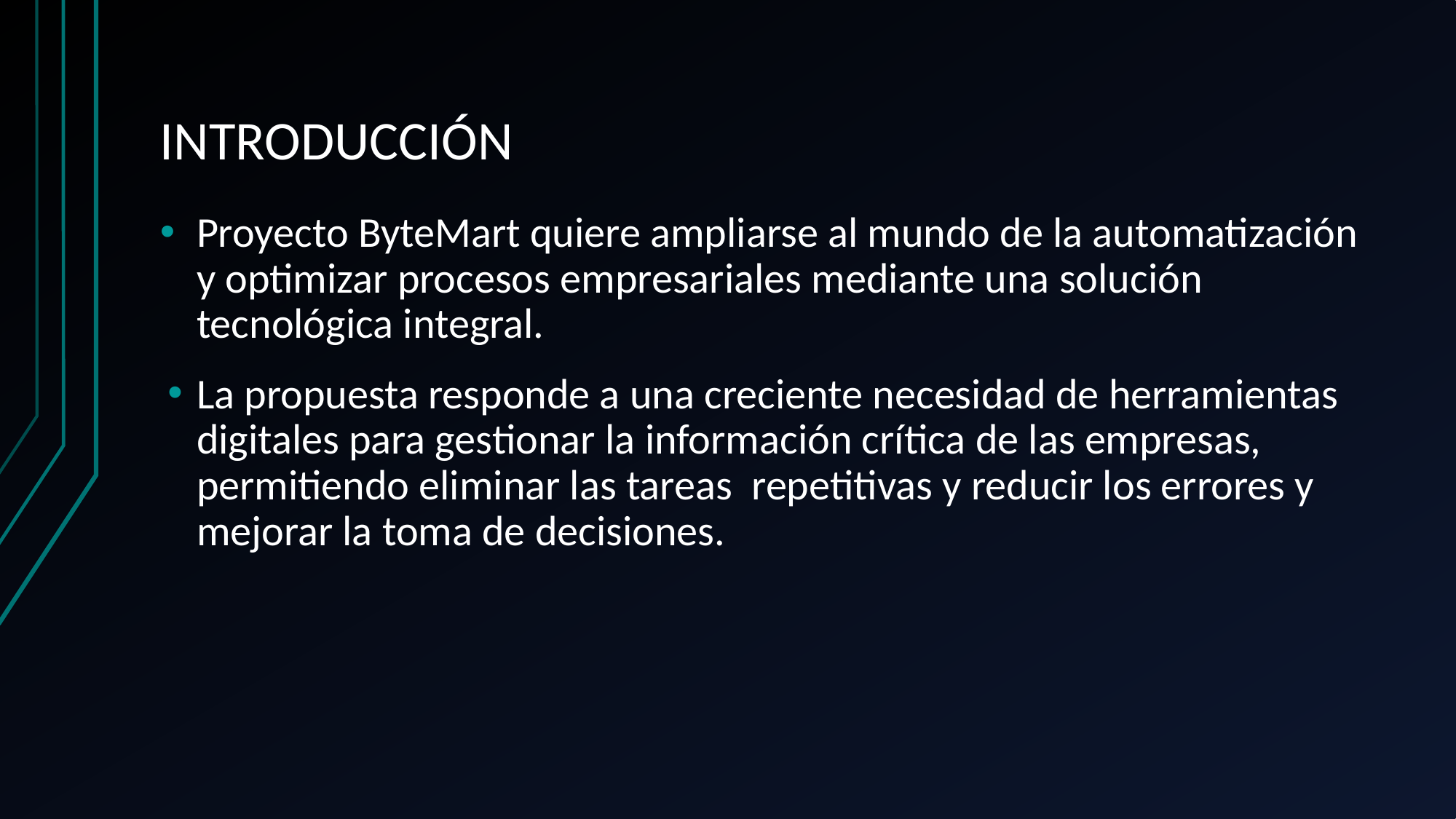

# INTRODUCCIÓN
Proyecto ByteMart quiere ampliarse al mundo de la automatización y optimizar procesos empresariales mediante una solución tecnológica integral.
La propuesta responde a una creciente necesidad de herramientas digitales para gestionar la información crítica de las empresas, permitiendo eliminar las tareas  repetitivas y reducir los errores y mejorar la toma de decisiones.